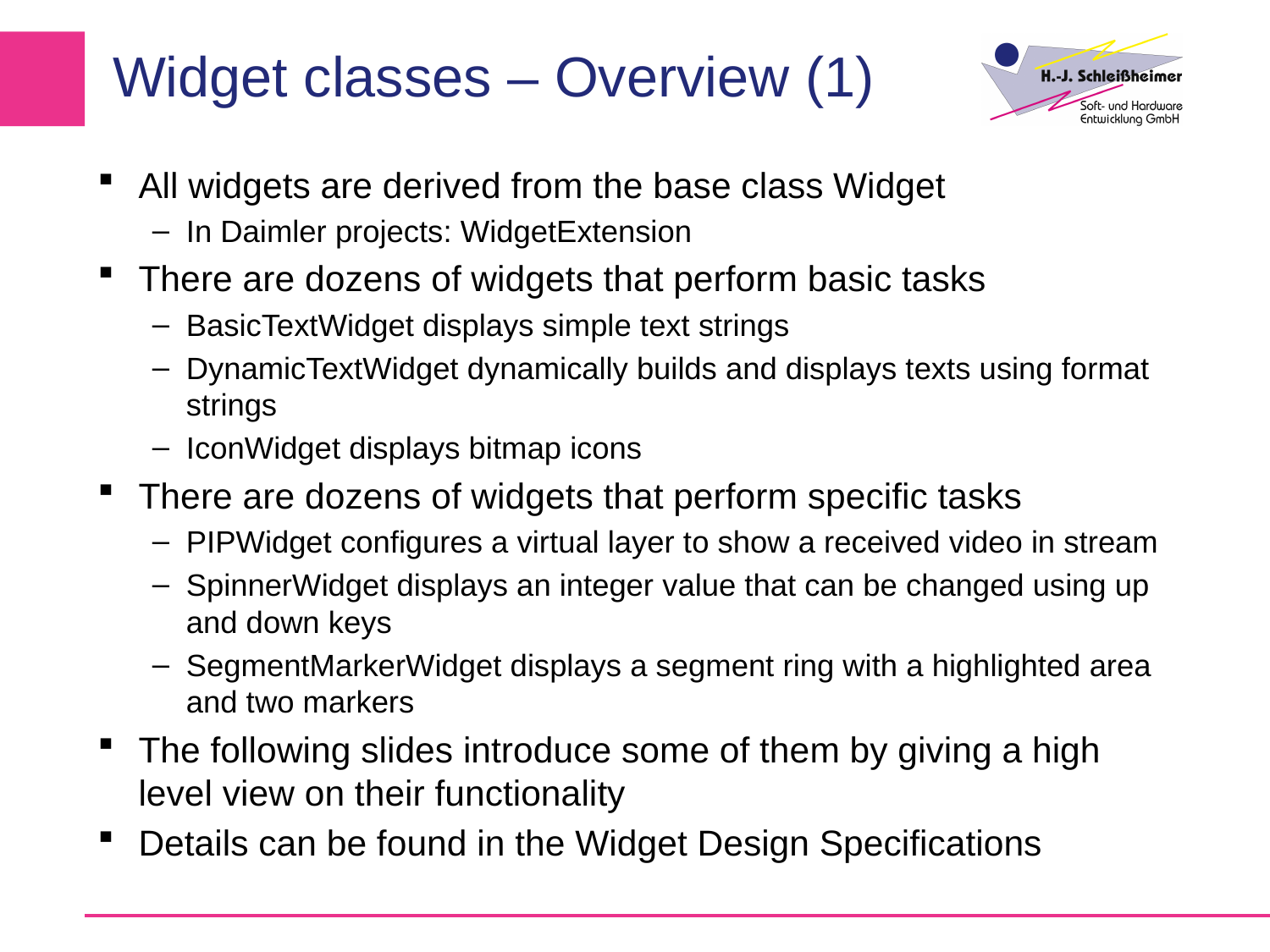

# Widget classes – Overview (1)
All widgets are derived from the base class Widget
In Daimler projects: WidgetExtension
There are dozens of widgets that perform basic tasks
BasicTextWidget displays simple text strings
DynamicTextWidget dynamically builds and displays texts using format strings
IconWidget displays bitmap icons
There are dozens of widgets that perform specific tasks
PIPWidget configures a virtual layer to show a received video in stream
SpinnerWidget displays an integer value that can be changed using up and down keys
SegmentMarkerWidget displays a segment ring with a highlighted area and two markers
The following slides introduce some of them by giving a high level view on their functionality
Details can be found in the Widget Design Specifications